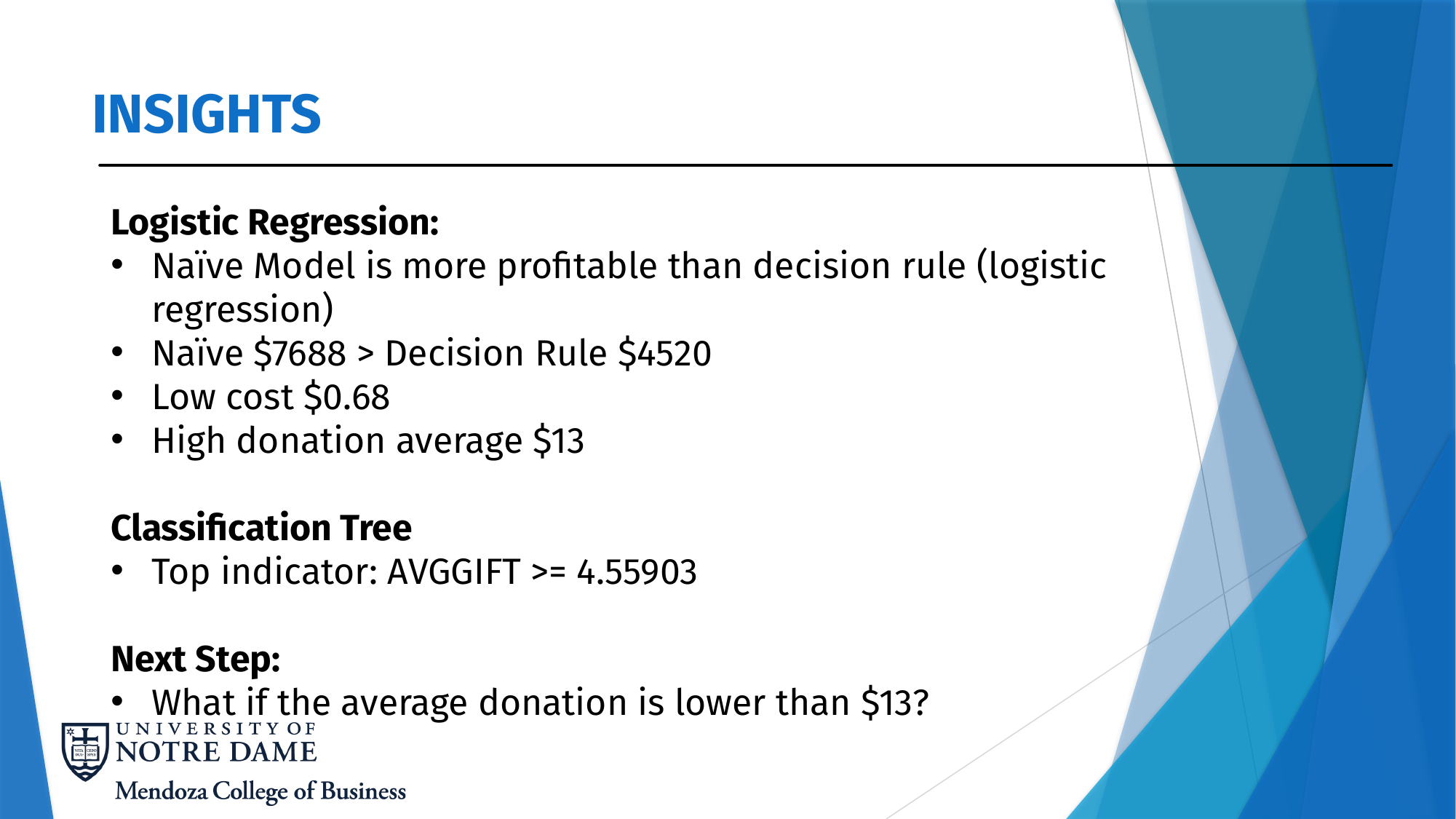

# INSIGHTS
Logistic Regression:
Naïve Model is more profitable than decision rule (logistic regression)
Naïve $7688 > Decision Rule $4520
Low cost $0.68
High donation average $13

Classification Tree
Top indicator: AVGGIFT >= 4.55903

Next Step:
What if the average donation is lower than $13?